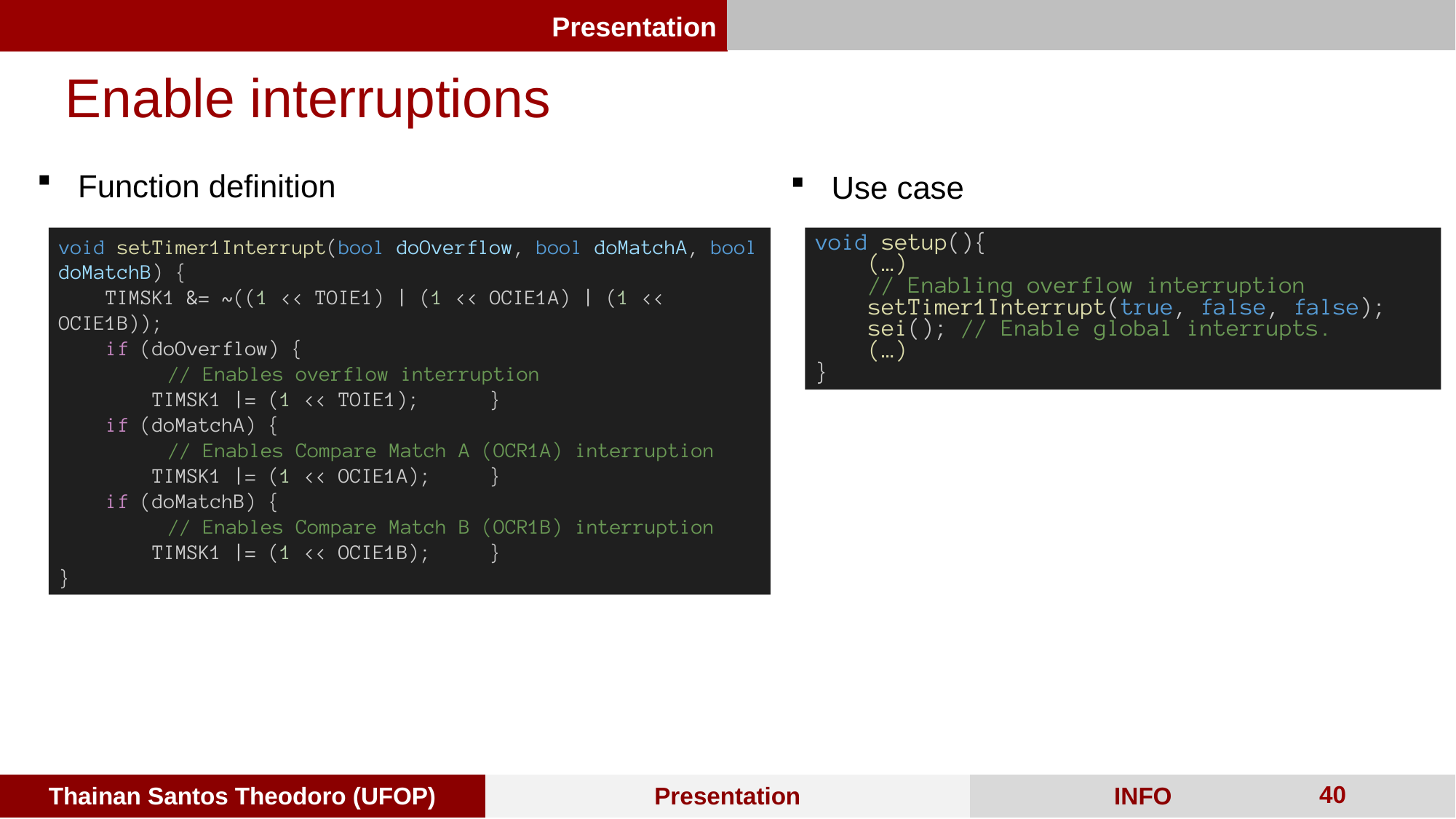

Enable interruptions
Function definition
Use case
void setTimer1Interrupt(bool doOverflow, bool doMatchA, bool doMatchB) {
    TIMSK1 &= ~((1 << TOIE1) | (1 << OCIE1A) | (1 << OCIE1B));
    if (doOverflow) {
	// Enables overflow interruption
        TIMSK1 |= (1 << TOIE1);      }
    if (doMatchA) {
	// Enables Compare Match A (OCR1A) interruption
        TIMSK1 |= (1 << OCIE1A);     }
    if (doMatchB) {
	// Enables Compare Match B (OCR1B) interruption
        TIMSK1 |= (1 << OCIE1B);     }
}
void setup(){
    (…)
    // Enabling overflow interruption
    setTimer1Interrupt(true, false, false);
    sei(); // Enable global interrupts.
    (…)
}